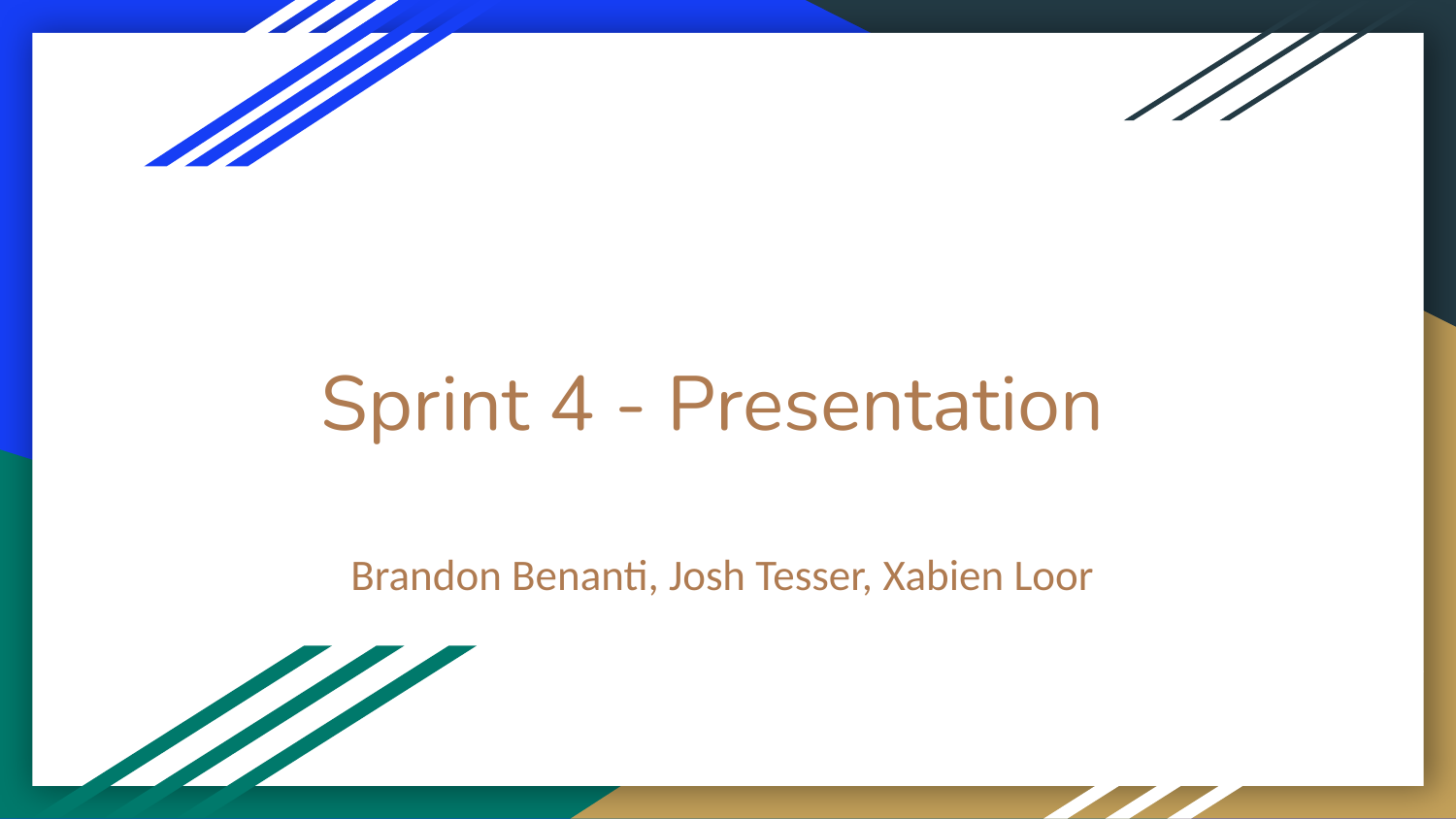

# Sprint 4 - Presentation
Brandon Benanti, Josh Tesser, Xabien Loor